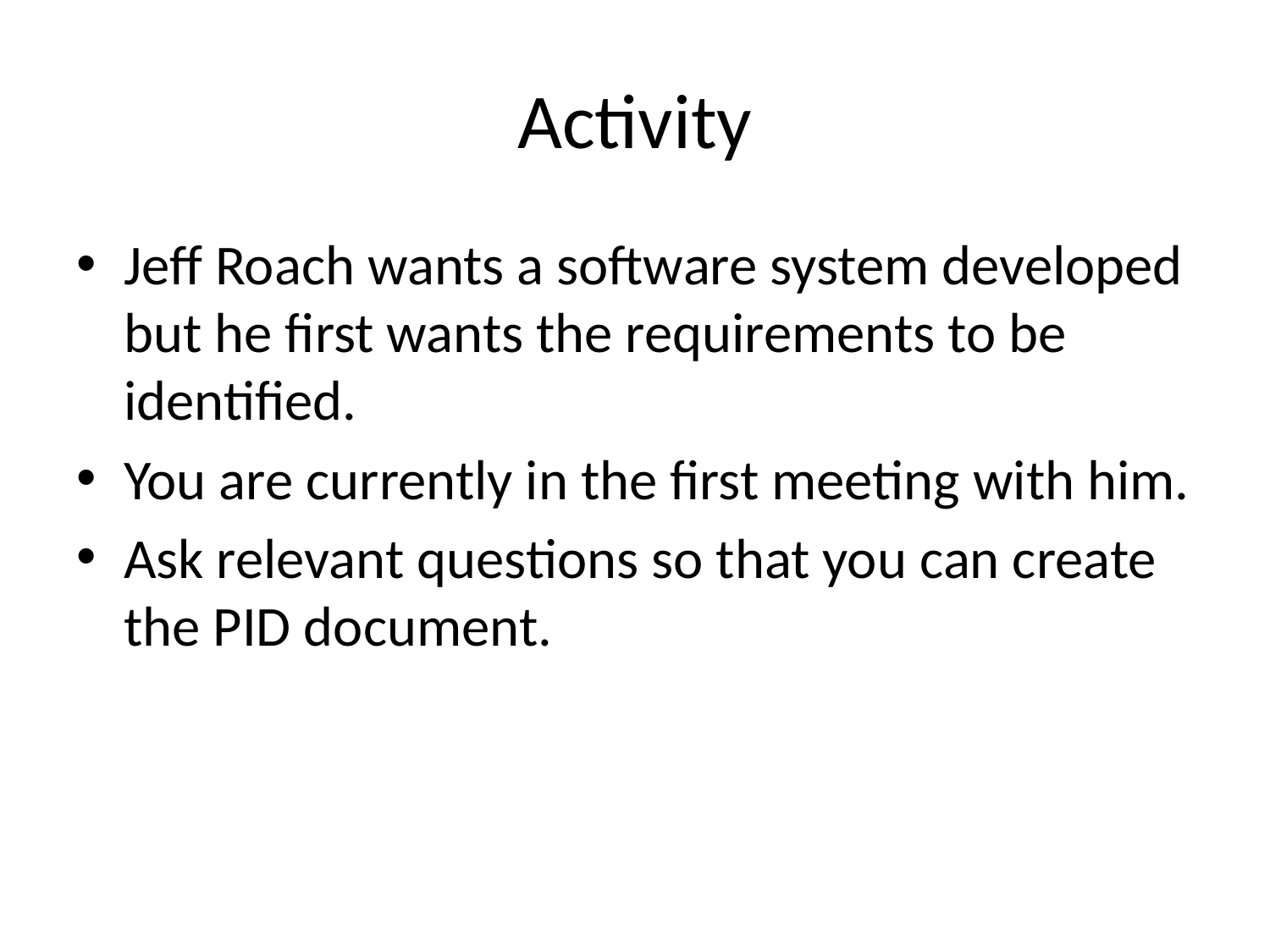

# Activity
Jeff Roach wants a software system developed but he first wants the requirements to be identified.
You are currently in the first meeting with him.
Ask relevant questions so that you can create the PID document.